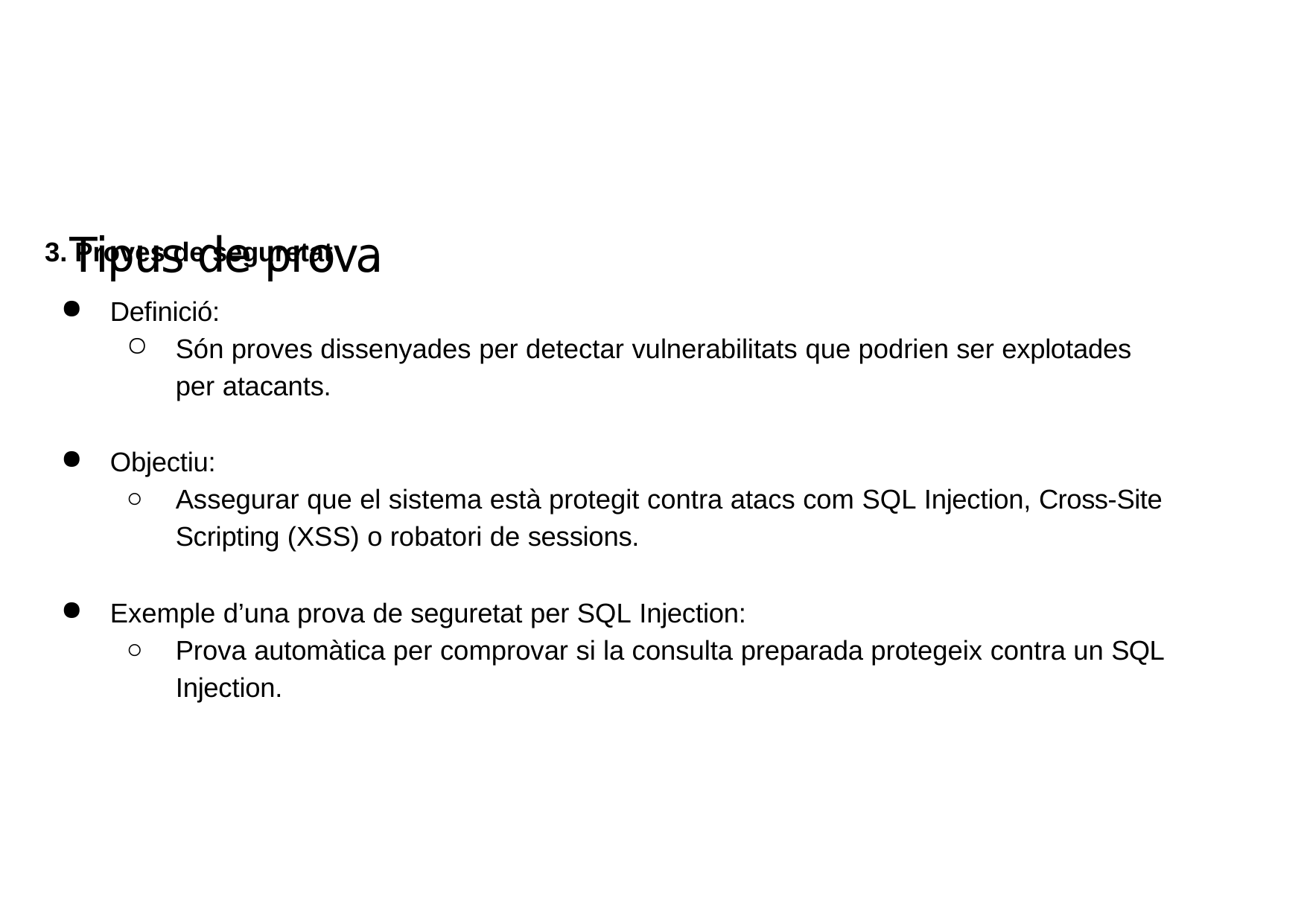

# Tipus de prova
Proves de seguretat
Definició:
Són proves dissenyades per detectar vulnerabilitats que podrien ser explotades per atacants.

Objectiu:
Assegurar que el sistema està protegit contra atacs com SQL Injection, Cross-Site Scripting (XSS) o robatori de sessions.

Exemple d’una prova de seguretat per SQL Injection:
Prova automàtica per comprovar si la consulta preparada protegeix contra un SQL Injection.